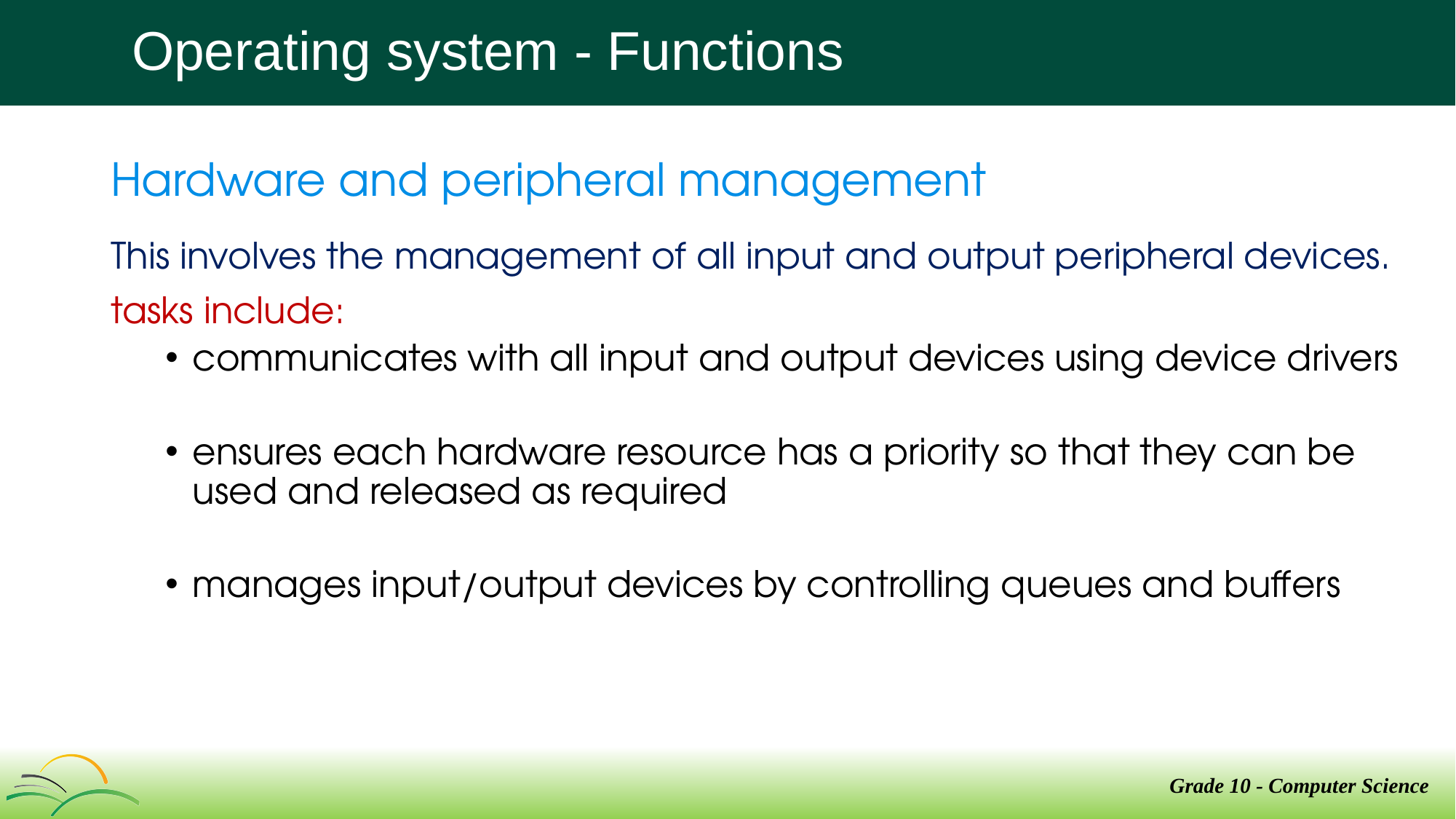

# Operating system - Functions
Hardware and peripheral management
This involves the management of all input and output peripheral devices.
tasks include:
communicates with all input and output devices using device drivers

ensures each hardware resource has a priority so that they can be used and released as required

manages input/output devices by controlling queues and buffers